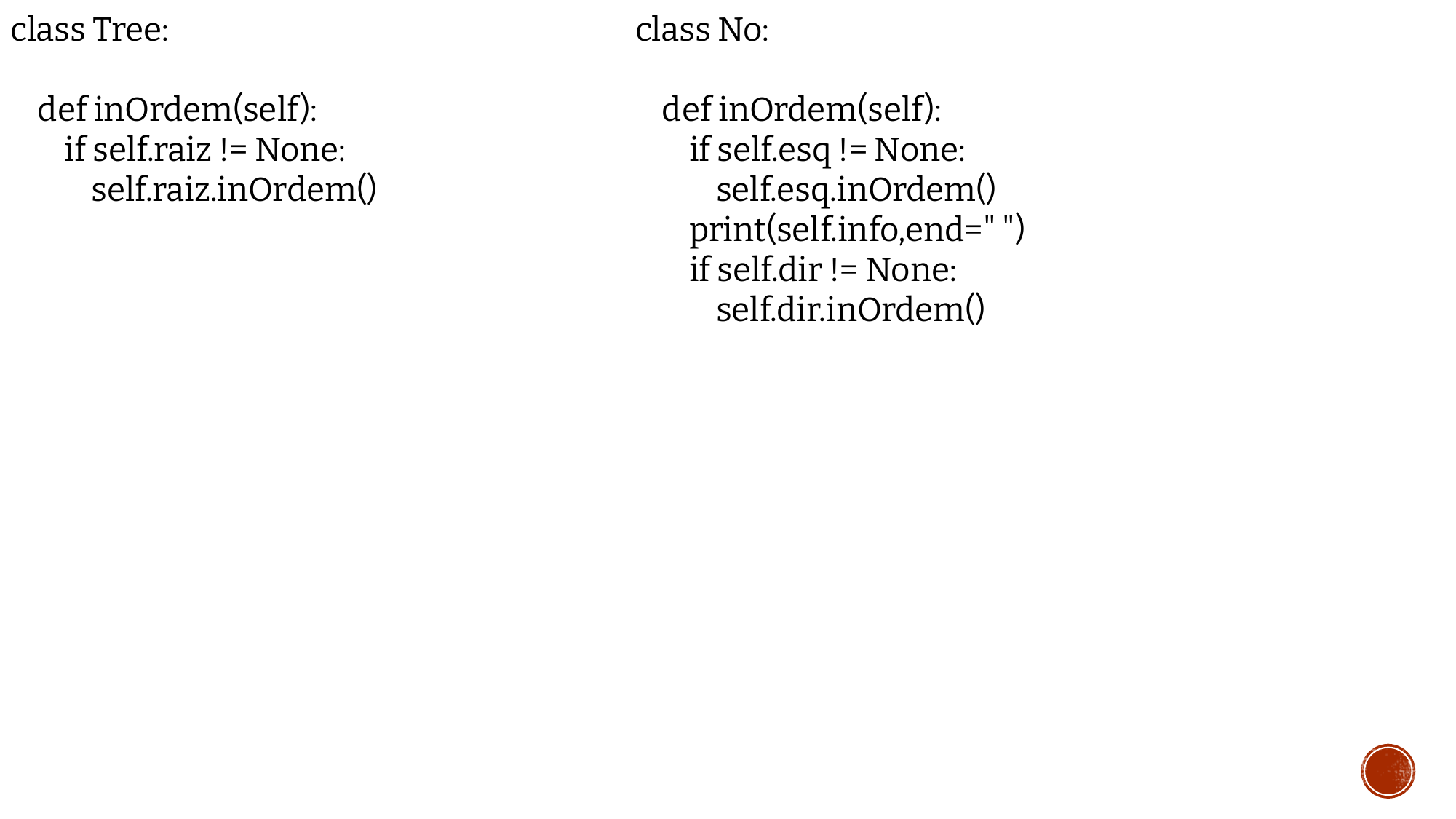

class Tree:

    def inOrdem(self):
        if self.raiz != None:
            self.raiz.inOrdem()
class No:

    def inOrdem(self):
        if self.esq != None:
            self.esq.inOrdem()
        print(self.info,end=" ")
        if self.dir != None:
            self.dir.inOrdem()